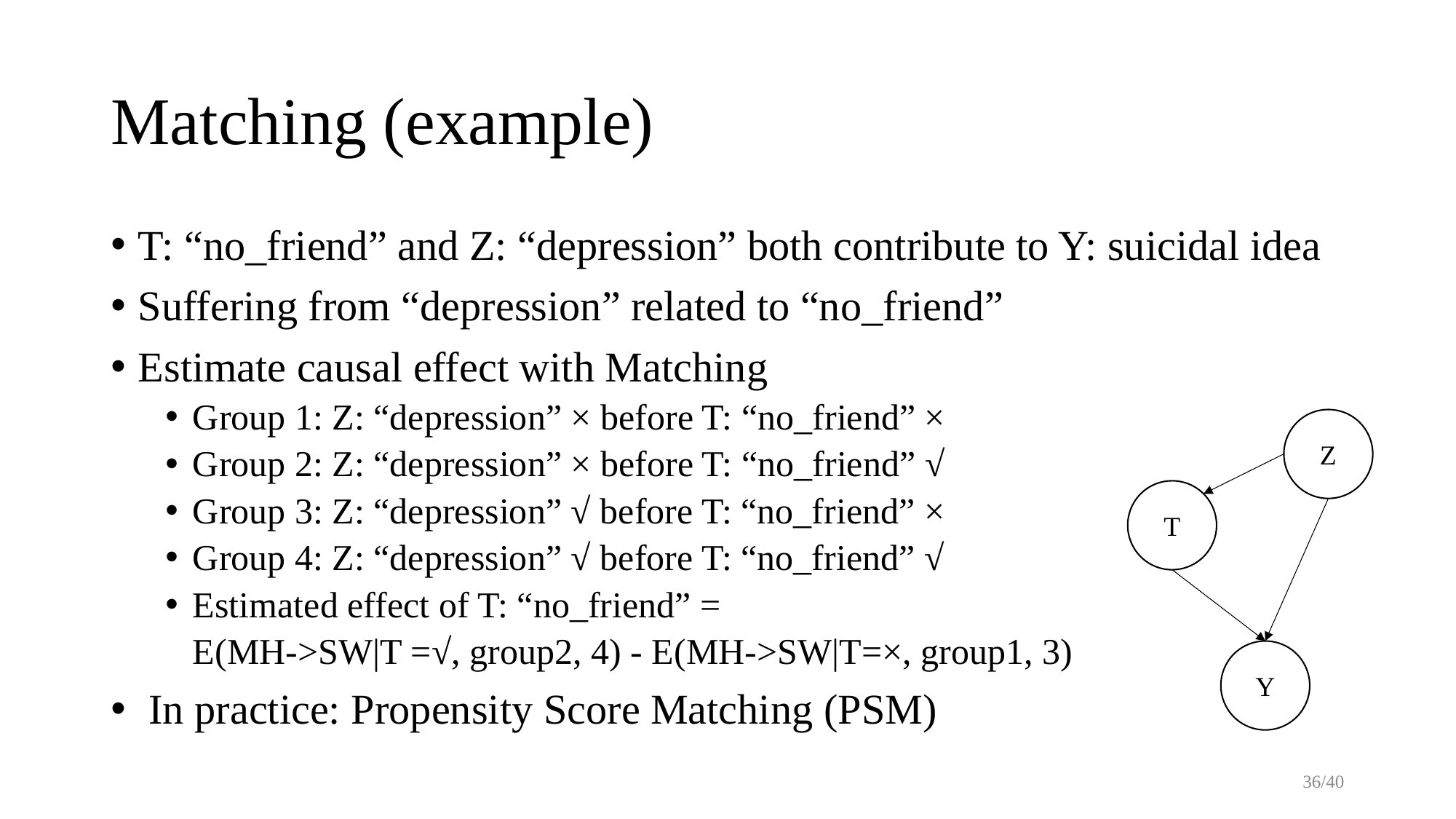

# Matching (example)
T: “no_friend” and Z: “depression” both contribute to Y: suicidal idea
Suffering from “depression” related to “no_friend”
Estimate causal effect with Matching
Group 1: Z: “depression” × before T: “no_friend” ×
Group 2: Z: “depression” × before T: “no_friend” √
Group 3: Z: “depression” √ before T: “no_friend” ×
Group 4: Z: “depression” √ before T: “no_friend” √
Estimated effect of T: “no_friend” =
   E(MH->SW|T =√, group2, 4) - E(MH->SW|T=×, group1, 3)
 In practice: Propensity Score Matching (PSM)

Z
T
Y
36/40